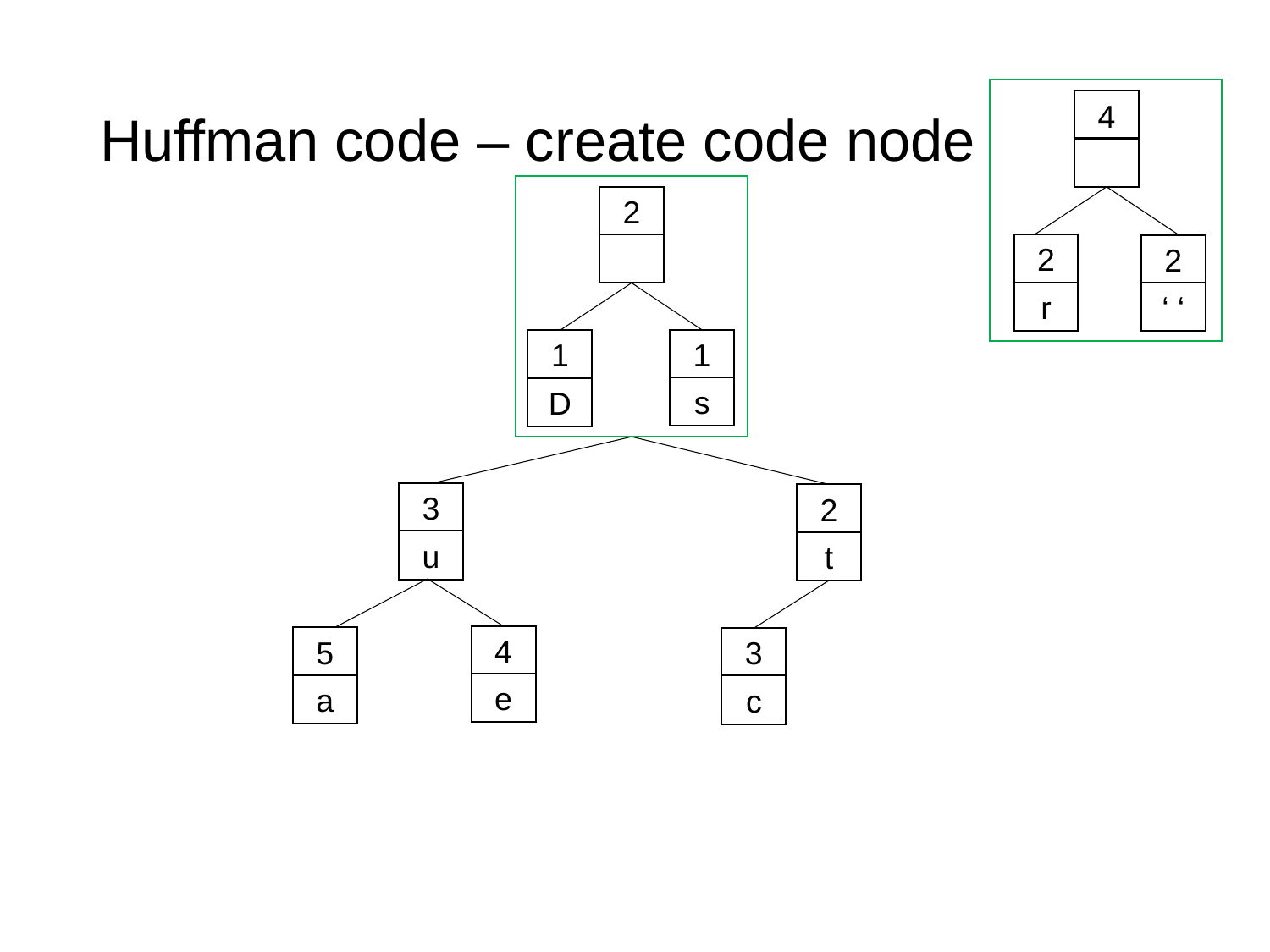

# Huffman code – create code node

4

2

1
s
1
D
2
r
2
‘ ‘
3
u
2
t
4
e
5
a
3
c